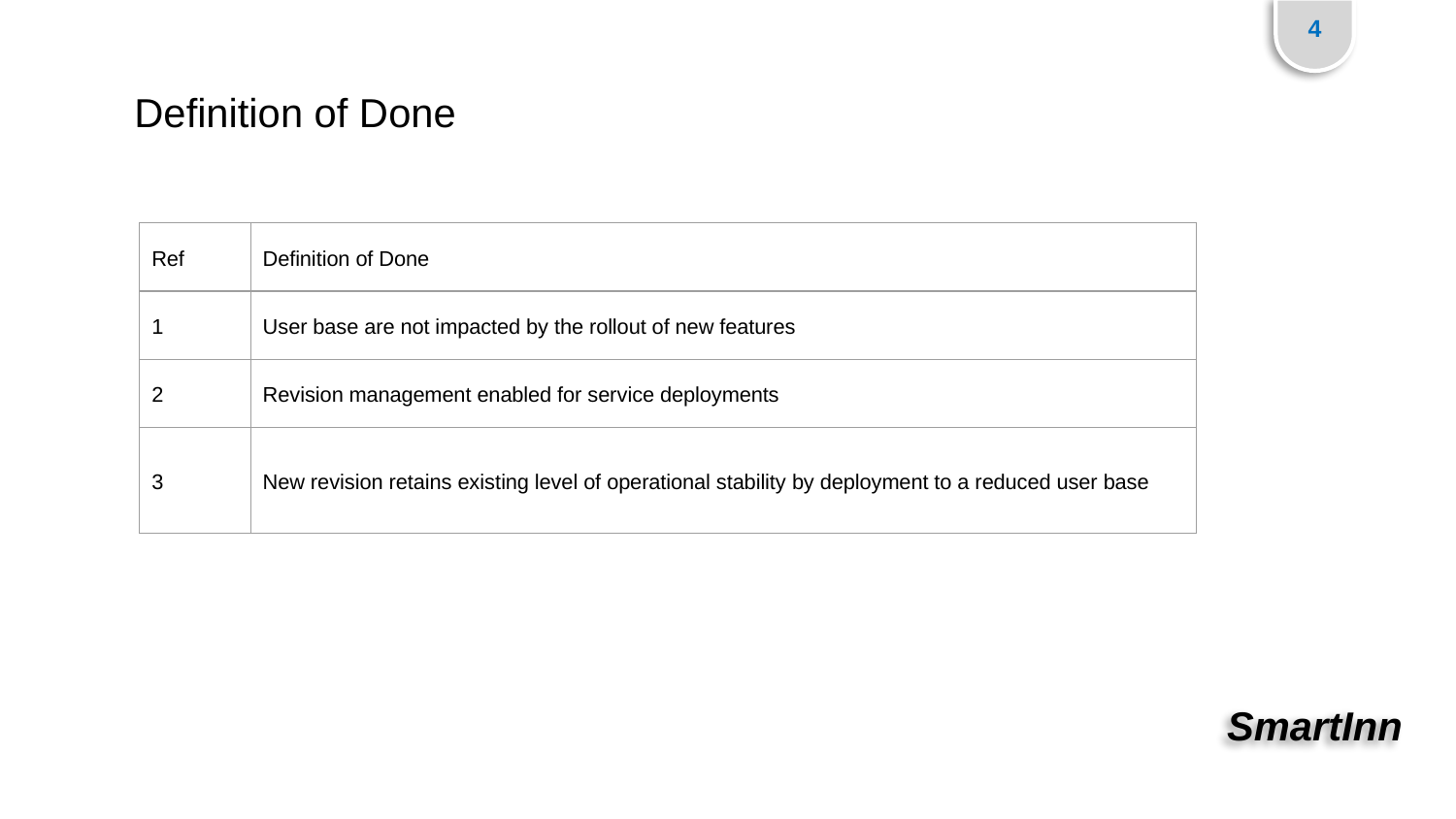

4
Definition of Done
| Ref | Definition of Done |
| --- | --- |
| 1 | User base are not impacted by the rollout of new features |
| 2 | Revision management enabled for service deployments |
| 3 | New revision retains existing level of operational stability by deployment to a reduced user base |
SmartInn